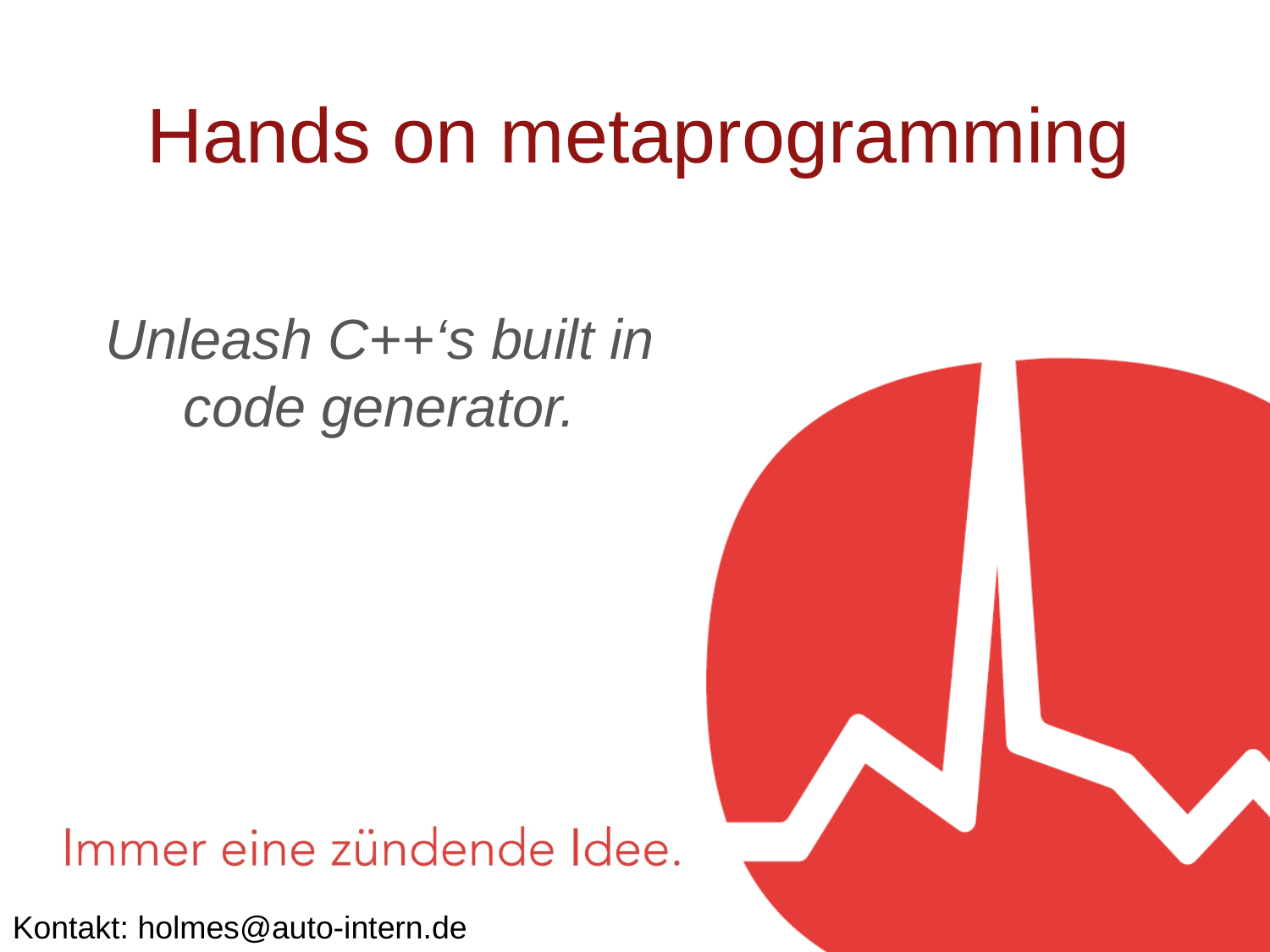

# Hands on metaprogramming
Unleash C++‘s built in code generator.

Kontakt: holmes@auto-intern.de